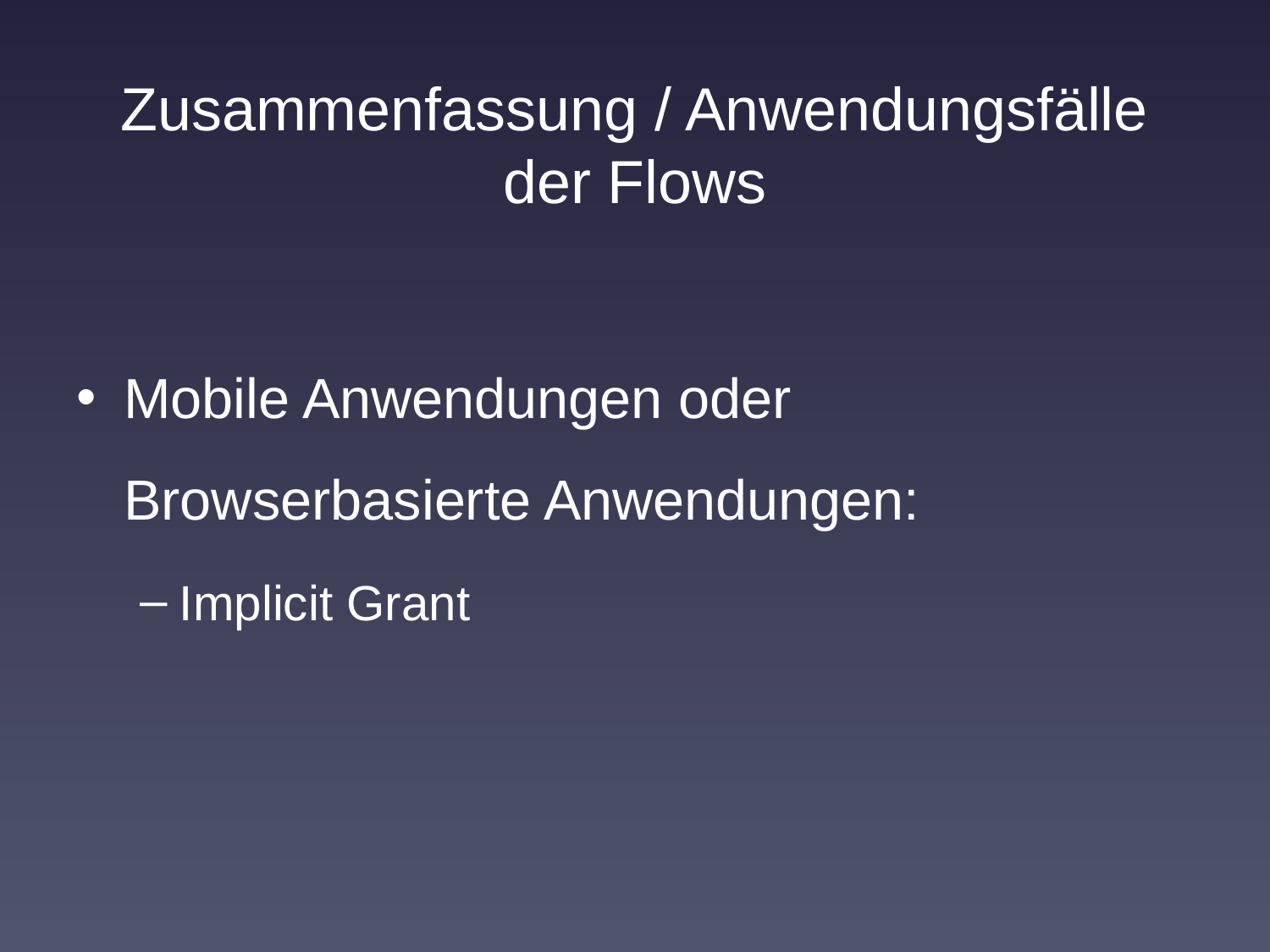

# Zusammenfassung / Anwendungsfälle der Flows
Mobile Anwendungen oder Browserbasierte Anwendungen:
Implicit Grant